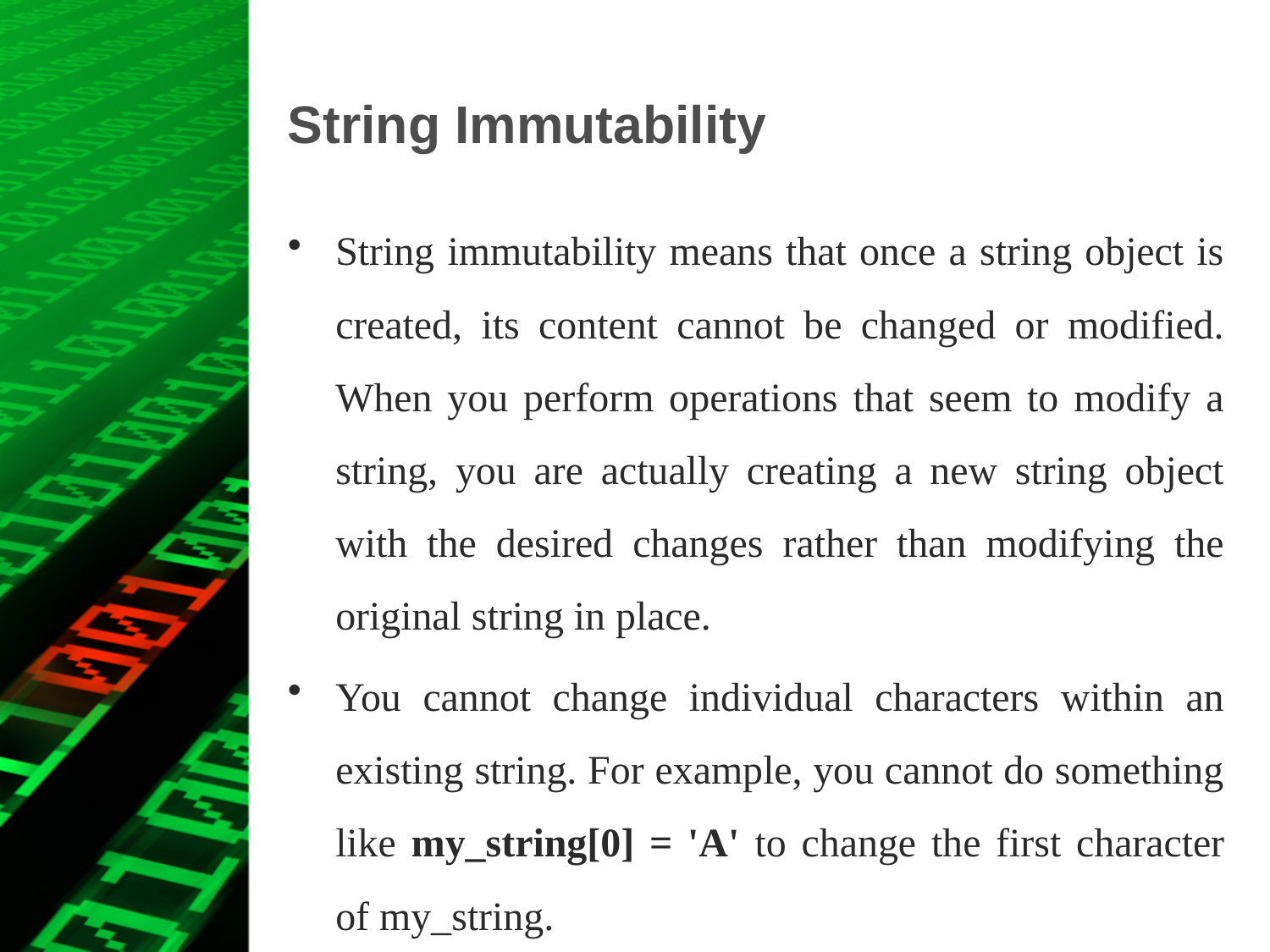

# String Immutability
String immutability means that once a string object is created, its content cannot be changed or modified. When you perform operations that seem to modify a string, you are actually creating a new string object with the desired changes rather than modifying the original string in place.
You cannot change individual characters within an existing string. For example, you cannot do something like my_string[0] = 'A' to change the first character of my_string.